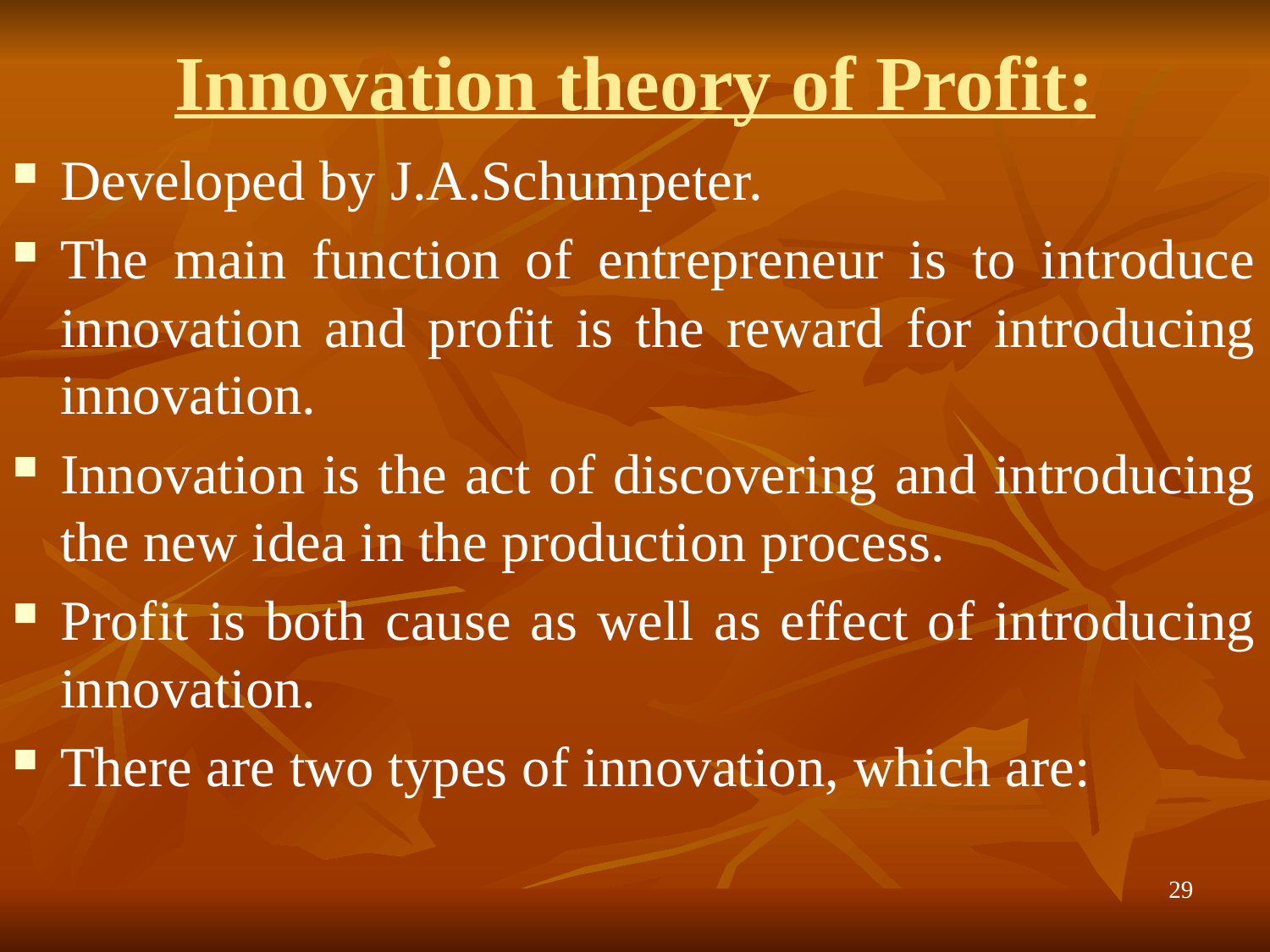

# Innovation theory of Profit:
Developed by J.A.Schumpeter.
The main function of entrepreneur is to introduce innovation and profit is the reward for introducing innovation.
Innovation is the act of discovering and introducing the new idea in the production process.
Profit is both cause as well as effect of introducing innovation.
There are two types of innovation, which are:
29